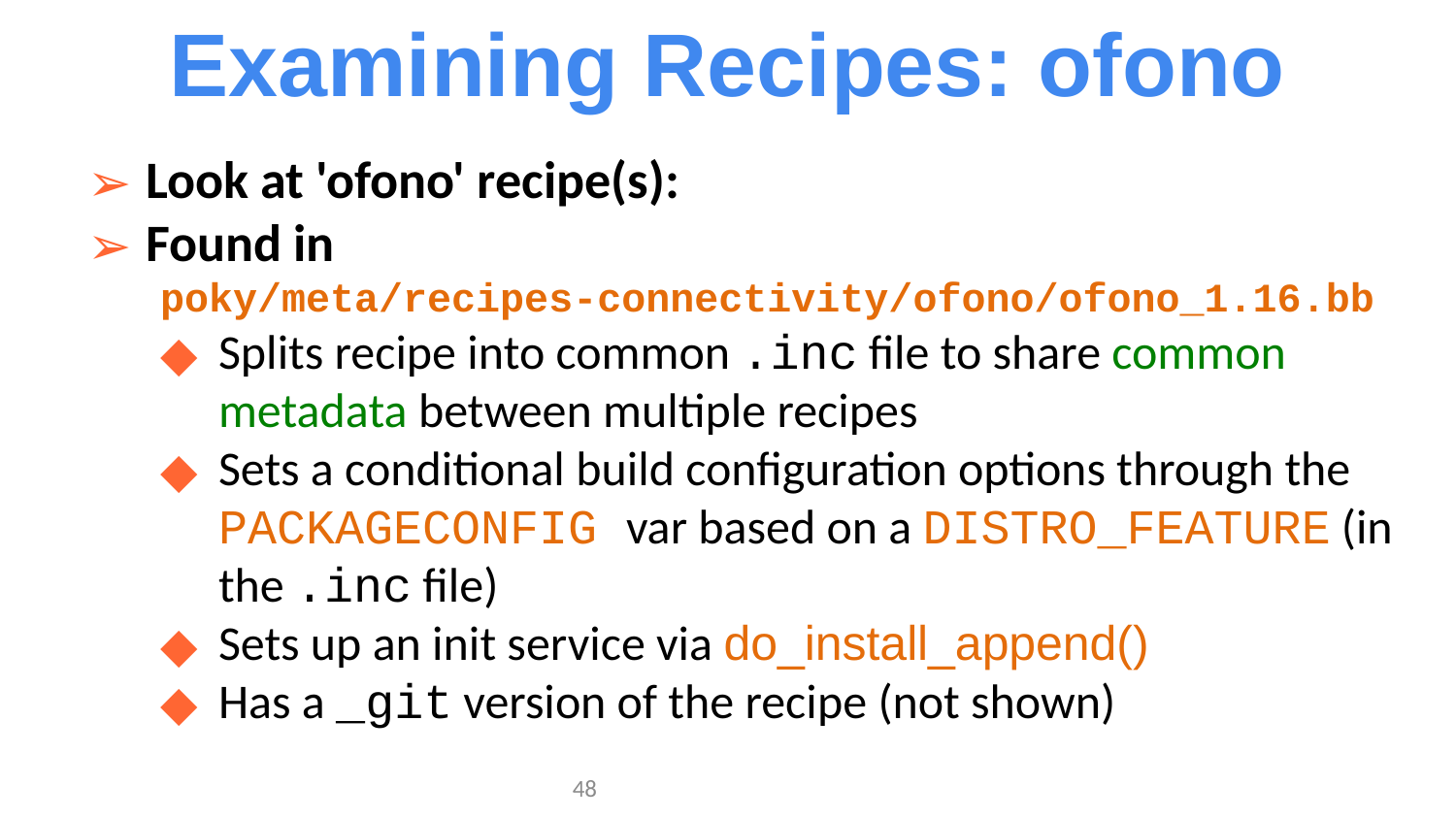

Examining Recipes: ofono
Look at 'ofono' recipe(s):
Found in
poky/meta/recipes-connectivity/ofono/ofono_1.16.bb
Splits recipe into common .inc file to share common metadata between multiple recipes
Sets a conditional build configuration options through the PACKAGECONFIG var based on a DISTRO_FEATURE (in the .inc file)
Sets up an init service via do_install_append()
Has a _git version of the recipe (not shown)
48